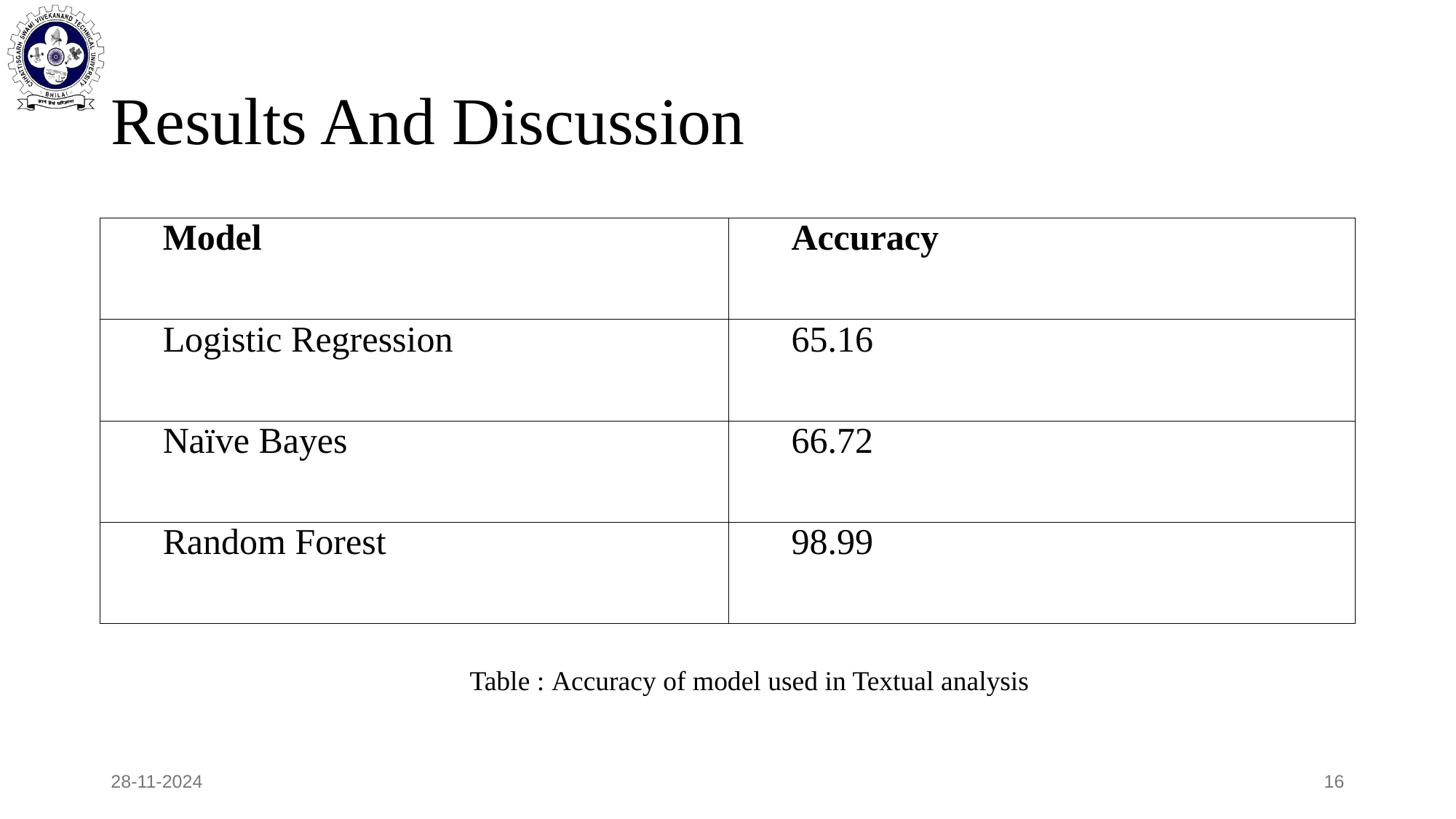

# Results And Discussion
| Model | Accuracy |
| --- | --- |
| Logistic Regression | 65.16 |
| Naïve Bayes | 66.72 |
| Random Forest | 98.99 |
Table : Accuracy of model used in Textual analysis
28-11-2024
16